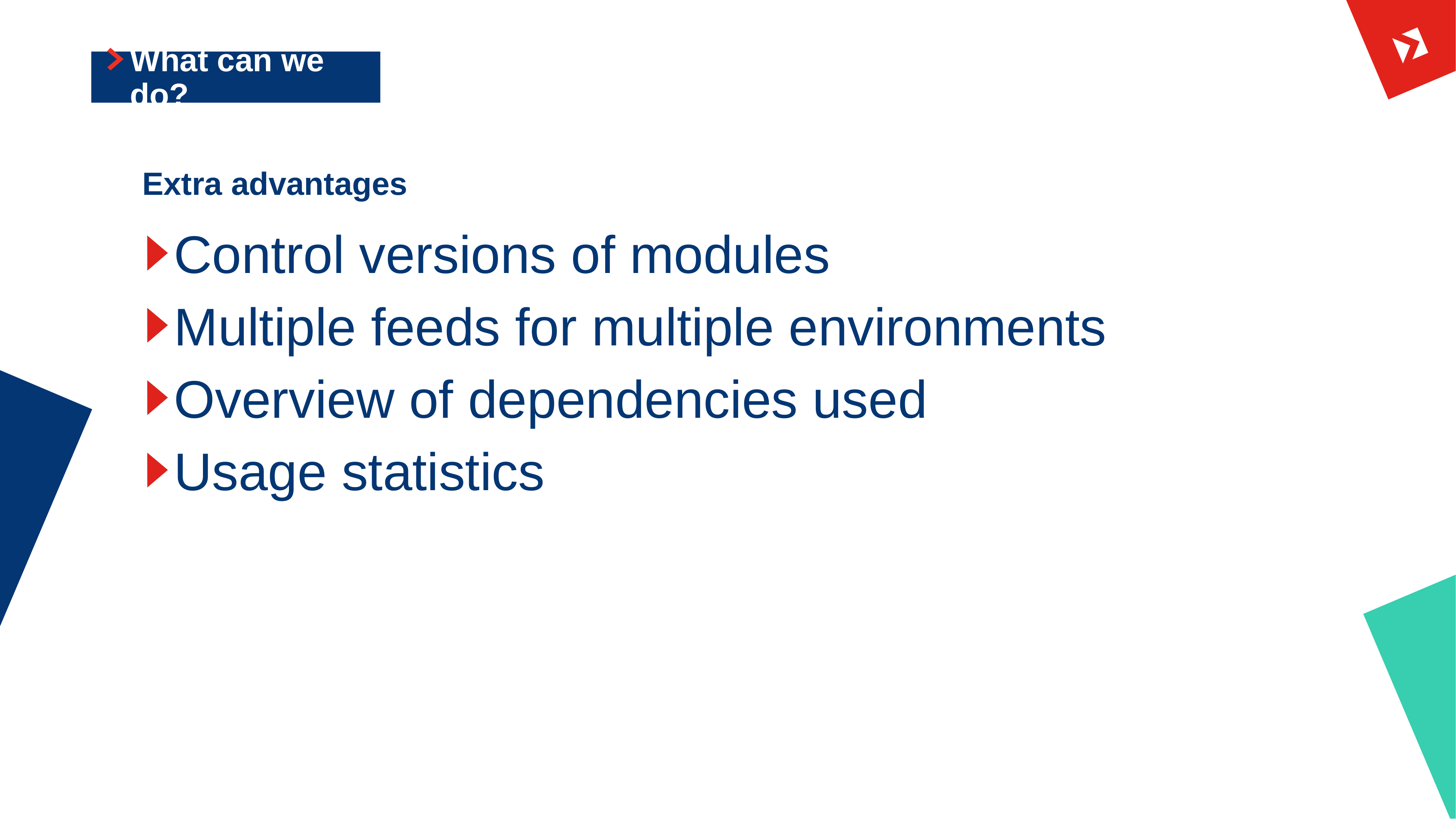

# What can we do?
Extra advantages
Control versions of modules
Multiple feeds for multiple environments
Overview of dependencies used
Usage statistics